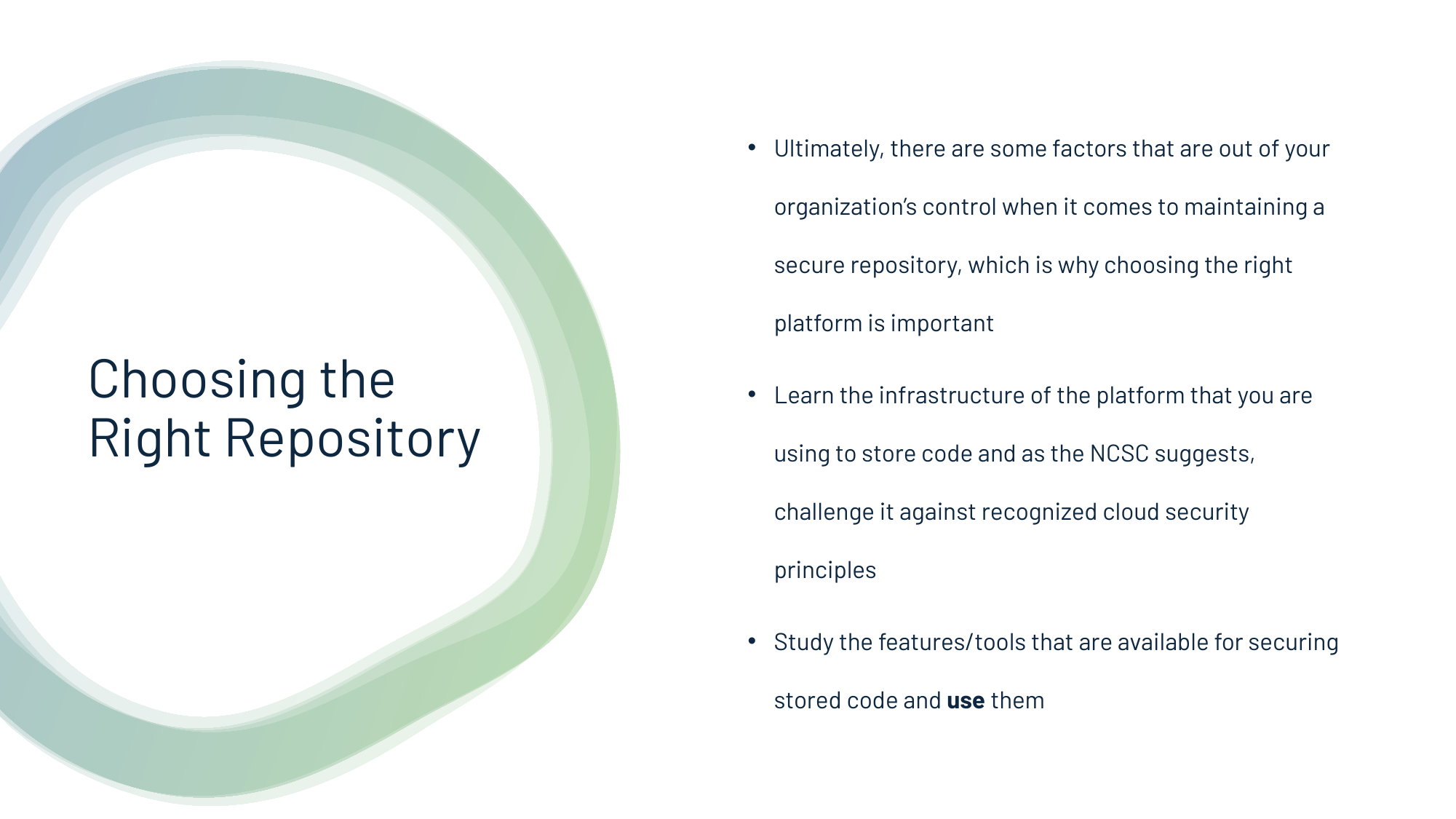

Ultimately, there are some factors that are out of your organization’s control when it comes to maintaining a secure repository, which is why choosing the right platform is important
Learn the infrastructure of the platform that you are using to store code and as the NCSC suggests, challenge it against recognized cloud security principles
Study the features/tools that are available for securing stored code and use them
# Choosing the Right Repository